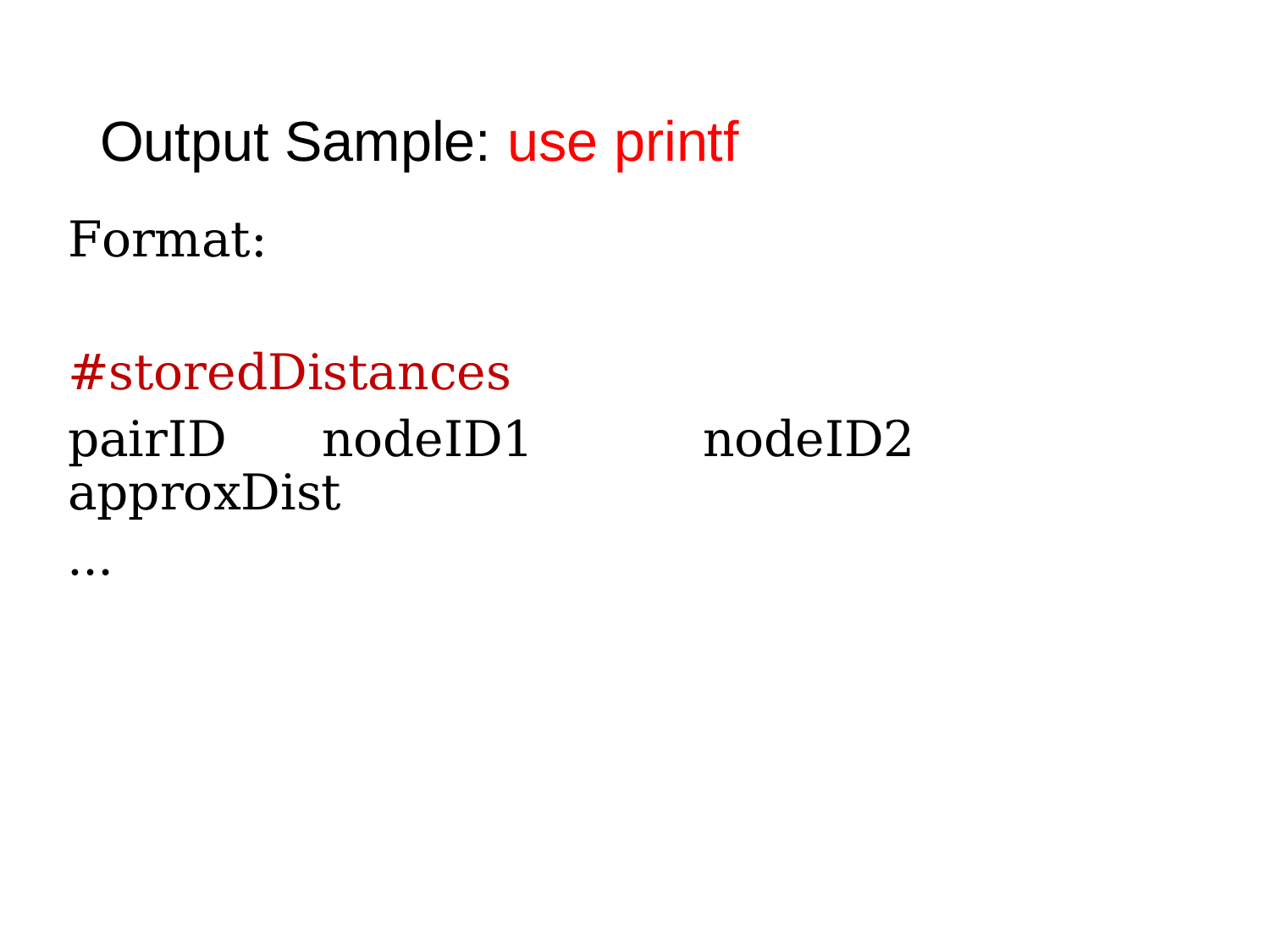

# Output Sample: use printf
Format:

#storedDistances
pairID	nodeID1		nodeID2		approxDist
…